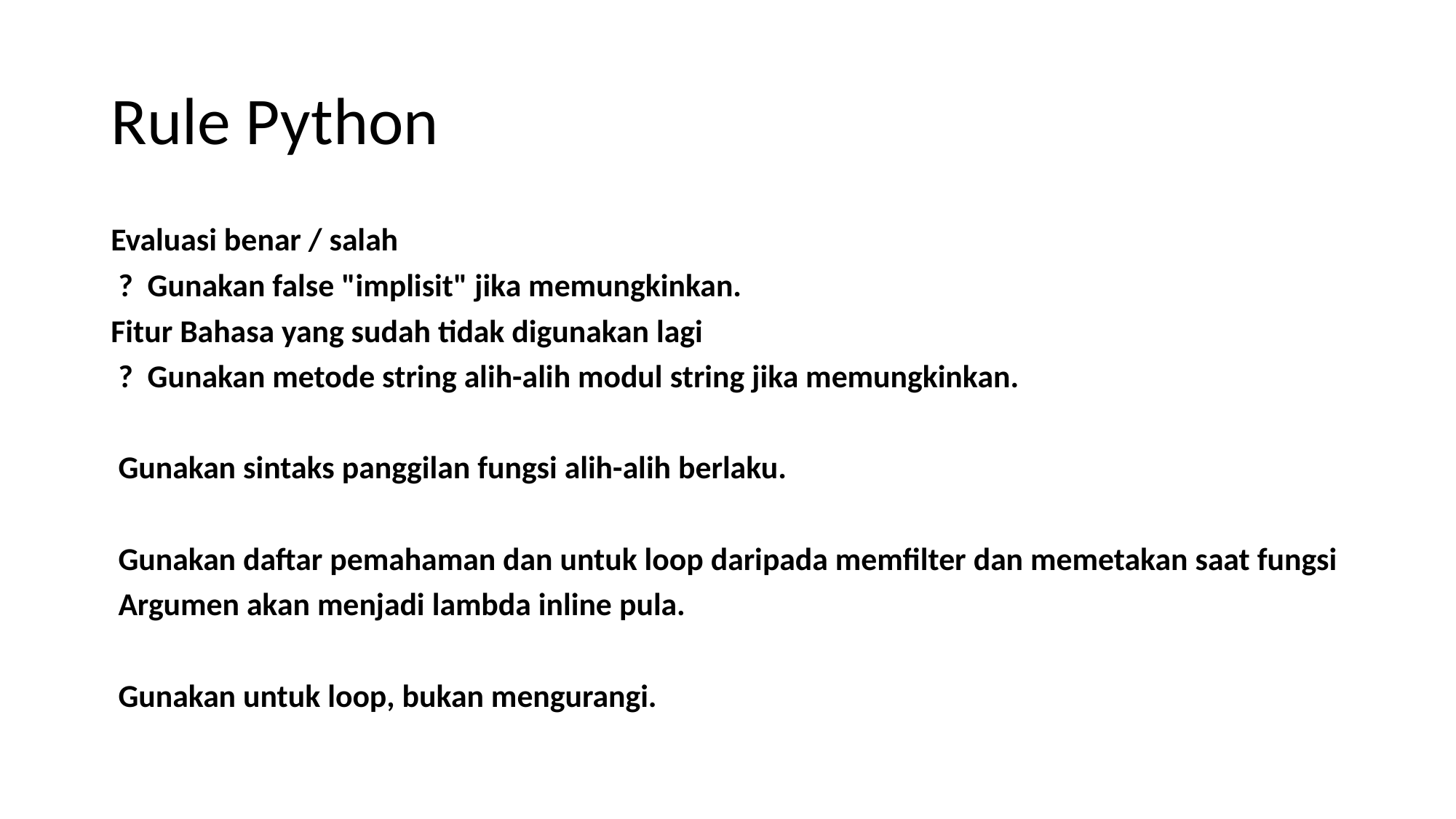

# Rule Python
Evaluasi benar / salah
 ?  Gunakan false "implisit" jika memungkinkan.
Fitur Bahasa yang sudah tidak digunakan lagi
 ?  Gunakan metode string alih-alih modul string jika memungkinkan.

 Gunakan sintaks panggilan fungsi alih-alih berlaku.

 Gunakan daftar pemahaman dan untuk loop daripada memfilter dan memetakan saat fungsi
 Argumen akan menjadi lambda inline pula.

 Gunakan untuk loop, bukan mengurangi.